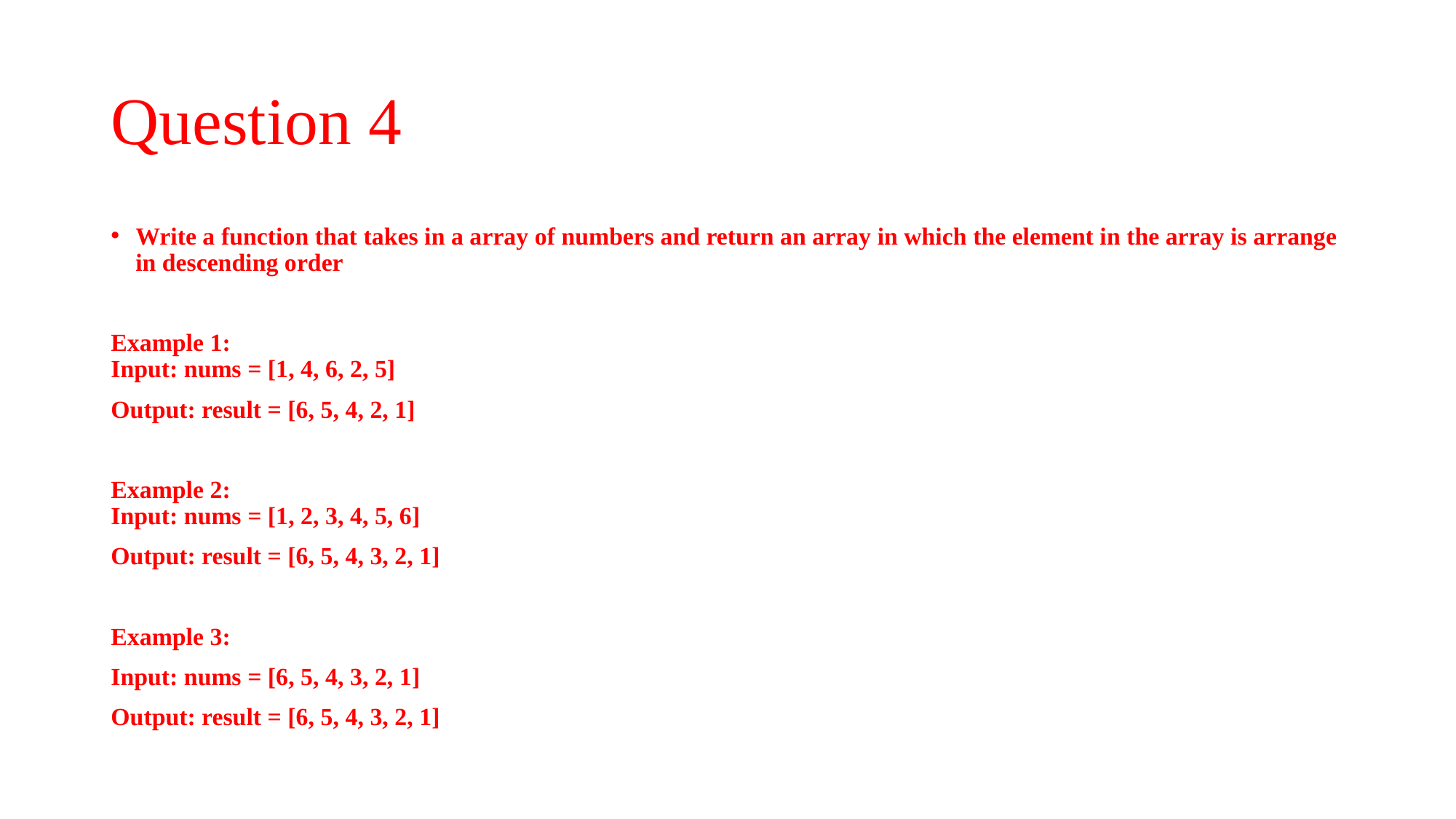

# Question 4
Write a function that takes in a array of numbers and return an array in which the element in the array is arrange in descending order

Example 1:
Input: nums = [1, 4, 6, 2, 5]
Output: result = [6, 5, 4, 2, 1]

Example 2:
Input: nums = [1, 2, 3, 4, 5, 6]
Output: result = [6, 5, 4, 3, 2, 1]

Example 3:
Input: nums = [6, 5, 4, 3, 2, 1]
Output: result = [6, 5, 4, 3, 2, 1]